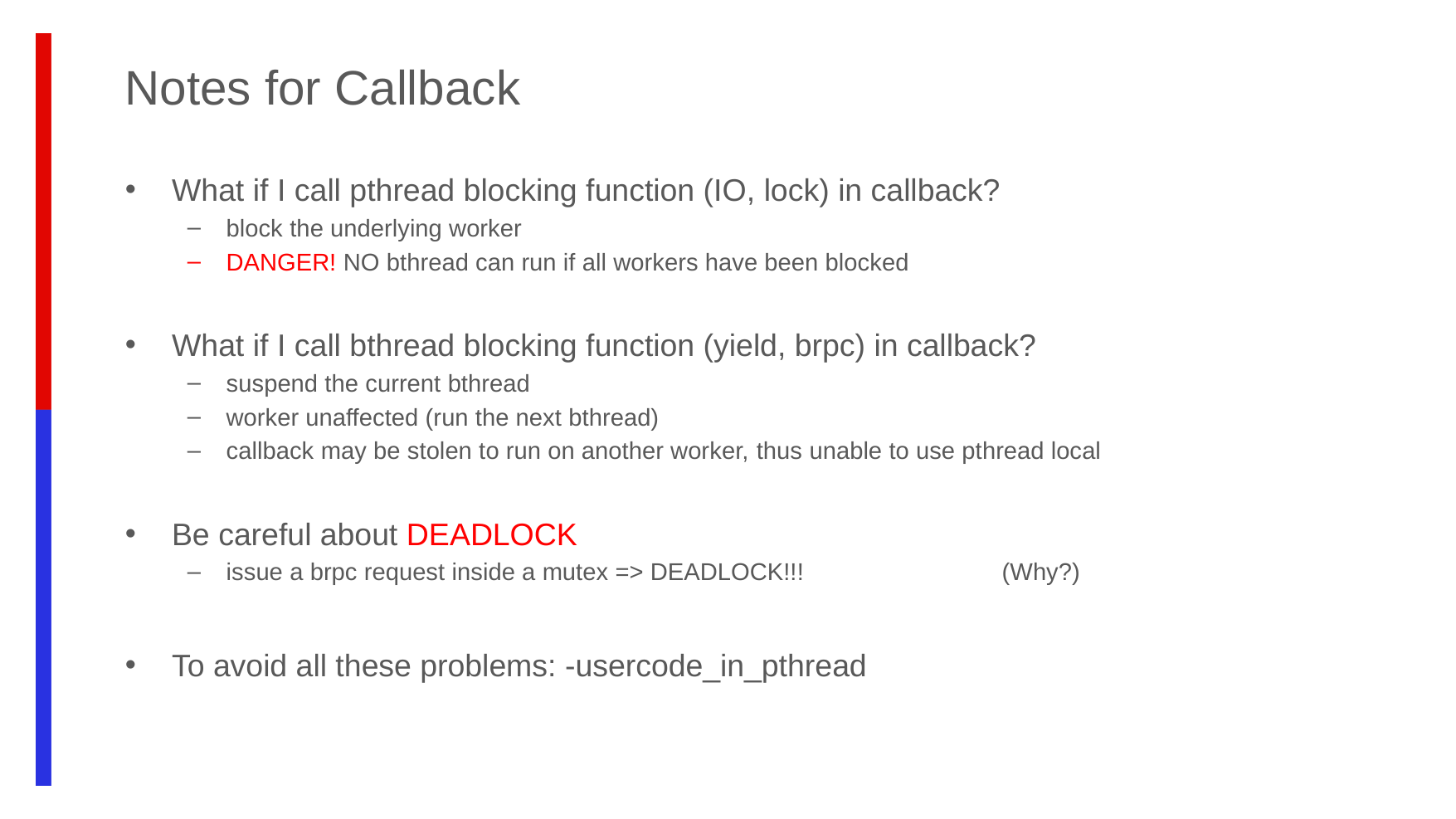

Notes for Callback
What if I call pthread blocking function (IO, lock) in callback?
block the underlying worker
DANGER! NO bthread can run if all workers have been blocked

What if I call bthread blocking function (yield, brpc) in callback?
suspend the current bthread
worker unaffected (run the next bthread)
callback may be stolen to run on another worker, thus unable to use pthread local

Be careful about DEADLOCK
issue a brpc request inside a mutex => DEADLOCK!!!                             (Why?)

To avoid all these problems: -usercode_in_pthread